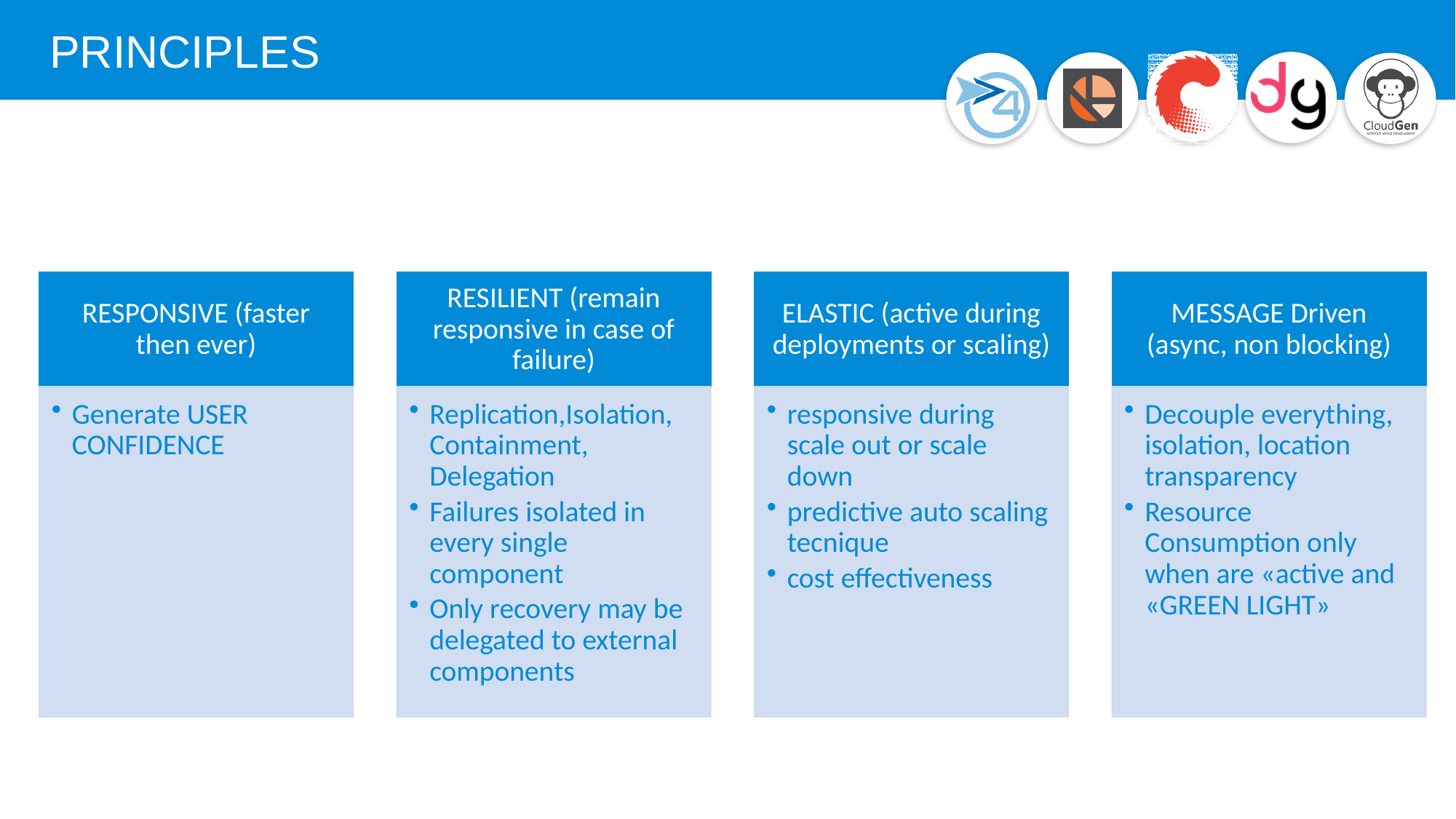

# PRINCIPLES
RESPONSIVE (faster then ever)
Generate USER CONFIDENCE
RESILIENT (remain responsive in case of failure)
Replication,Isolation, Containment, Delegation
Failures isolated in every single component
Only recovery may be delegated to external components
ELASTIC (active during deployments or scaling)
responsive during scale out or scale down
predictive auto scaling tecnique
cost effectiveness
MESSAGE Driven (async, non blocking)
Decouple everything, isolation, location transparency
Resource Consumption only when are «active and  «GREEN LIGHT»